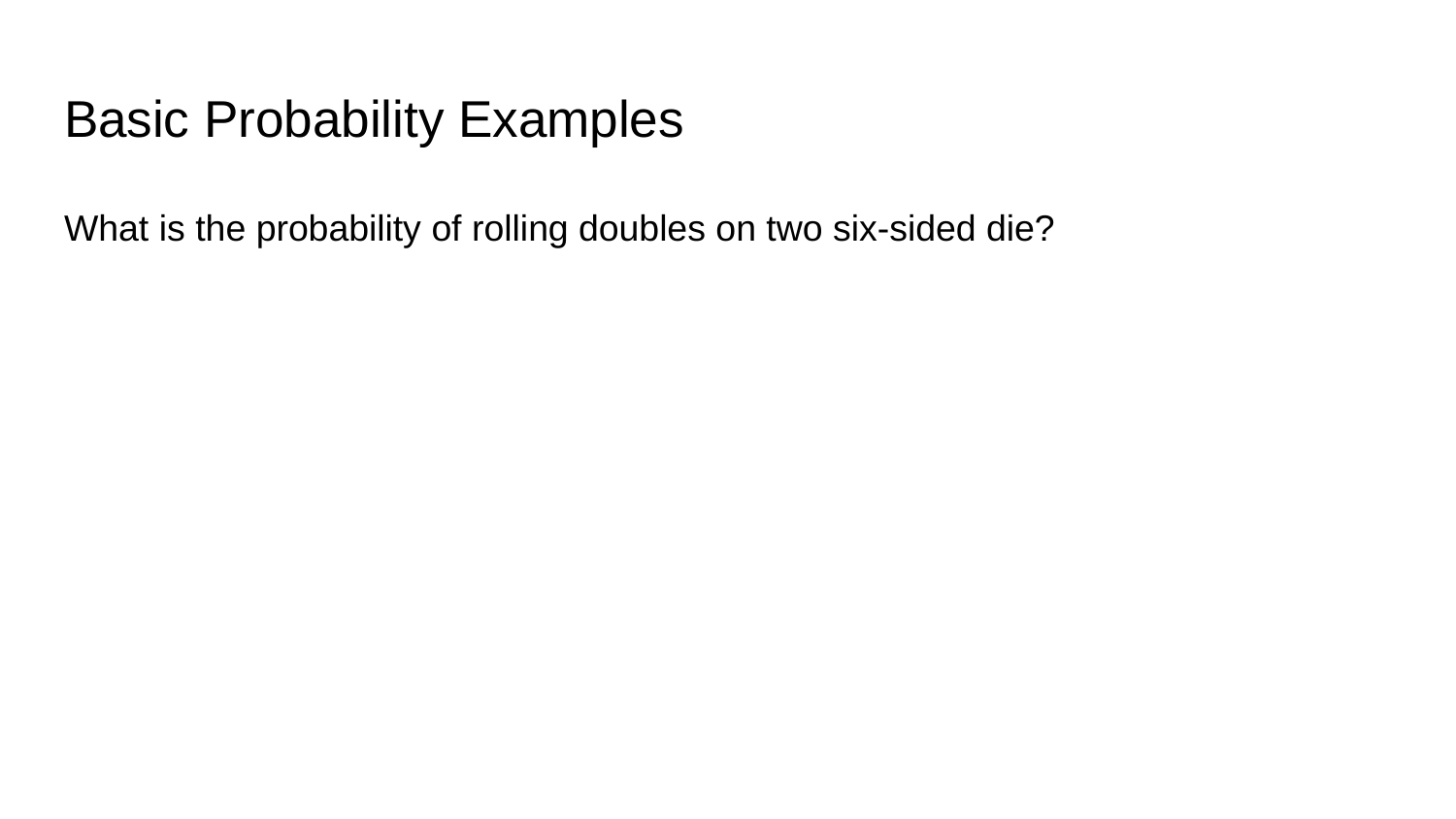

# Basic Probability Examples
What is the probability of rolling doubles on two six-sided die?